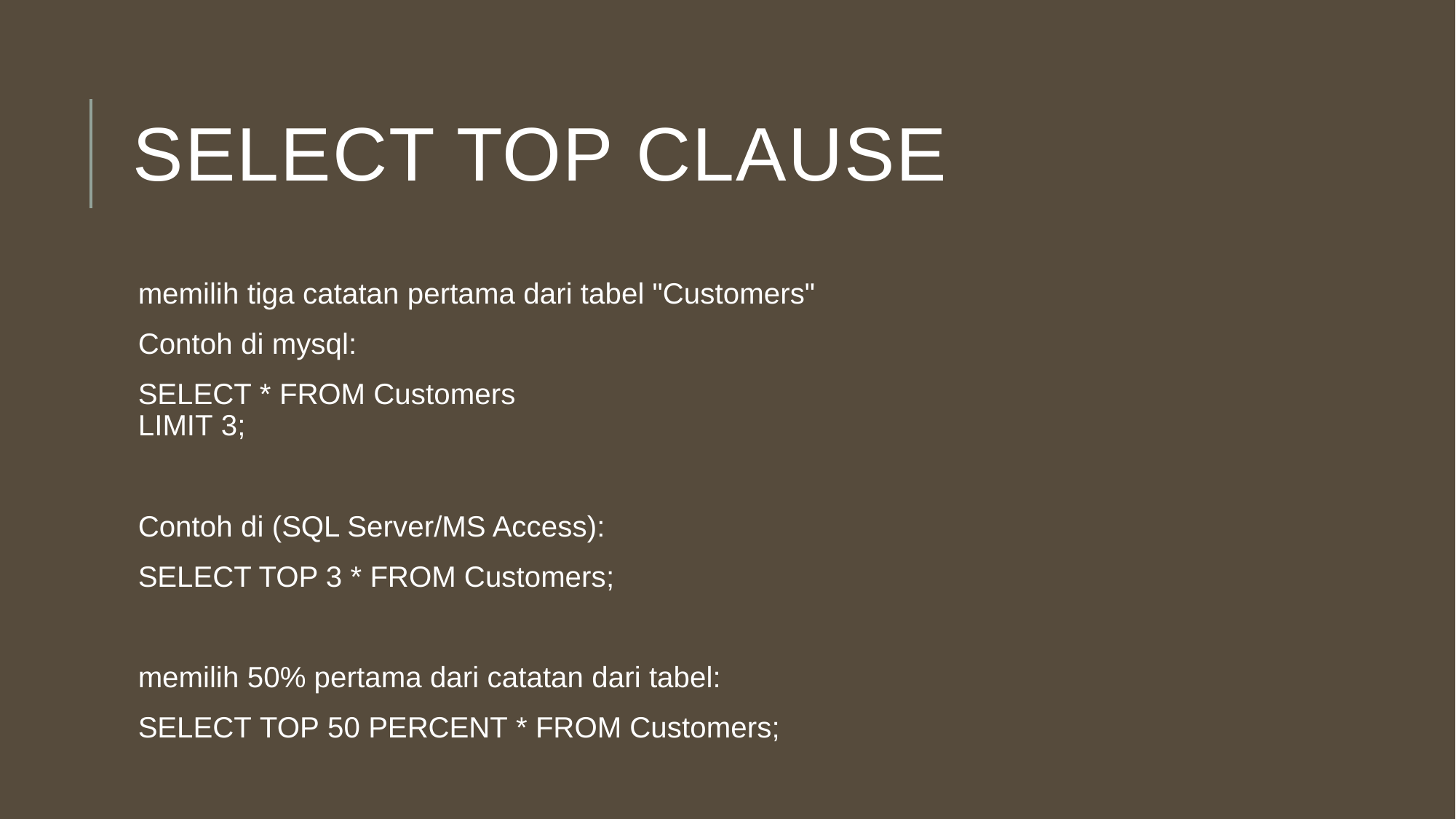

# SELECT TOP Clause
memilih tiga catatan pertama dari tabel "Customers"
Contoh di mysql:
SELECT * FROM Customers
LIMIT 3;

Contoh di (SQL Server/MS Access):
SELECT TOP 3 * FROM Customers;

memilih 50% pertama dari catatan dari tabel:
SELECT TOP 50 PERCENT * FROM Customers;